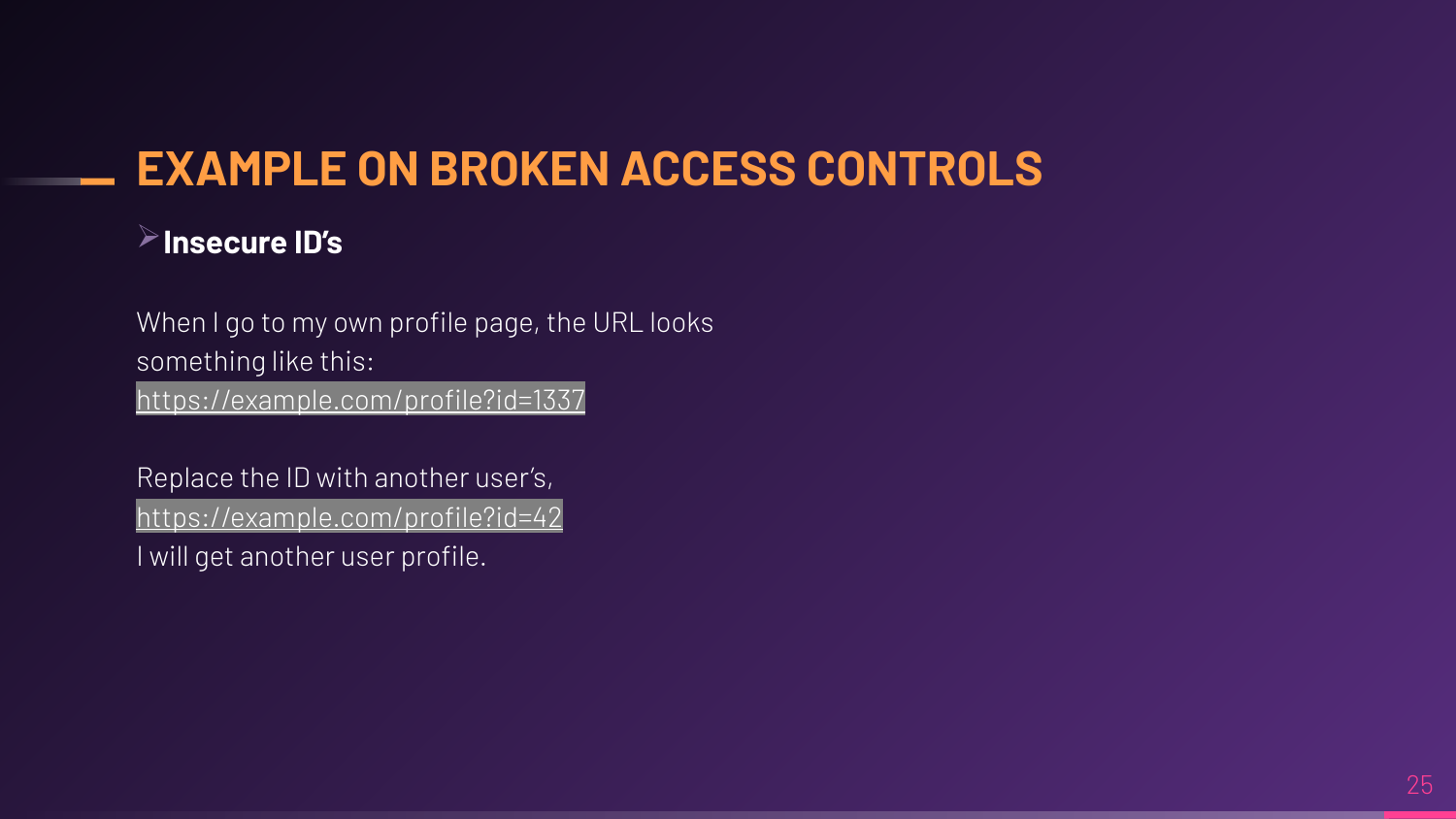

# EXAMPLE ON BROKEN ACCESS CONTROLS
Insecure ID’s
When I go to my own profile page, the URL looks something like this: https://example.com/profile?id=1337

Replace the ID with another user’s, https://example.com/profile?id=42
I will get another user profile.
25